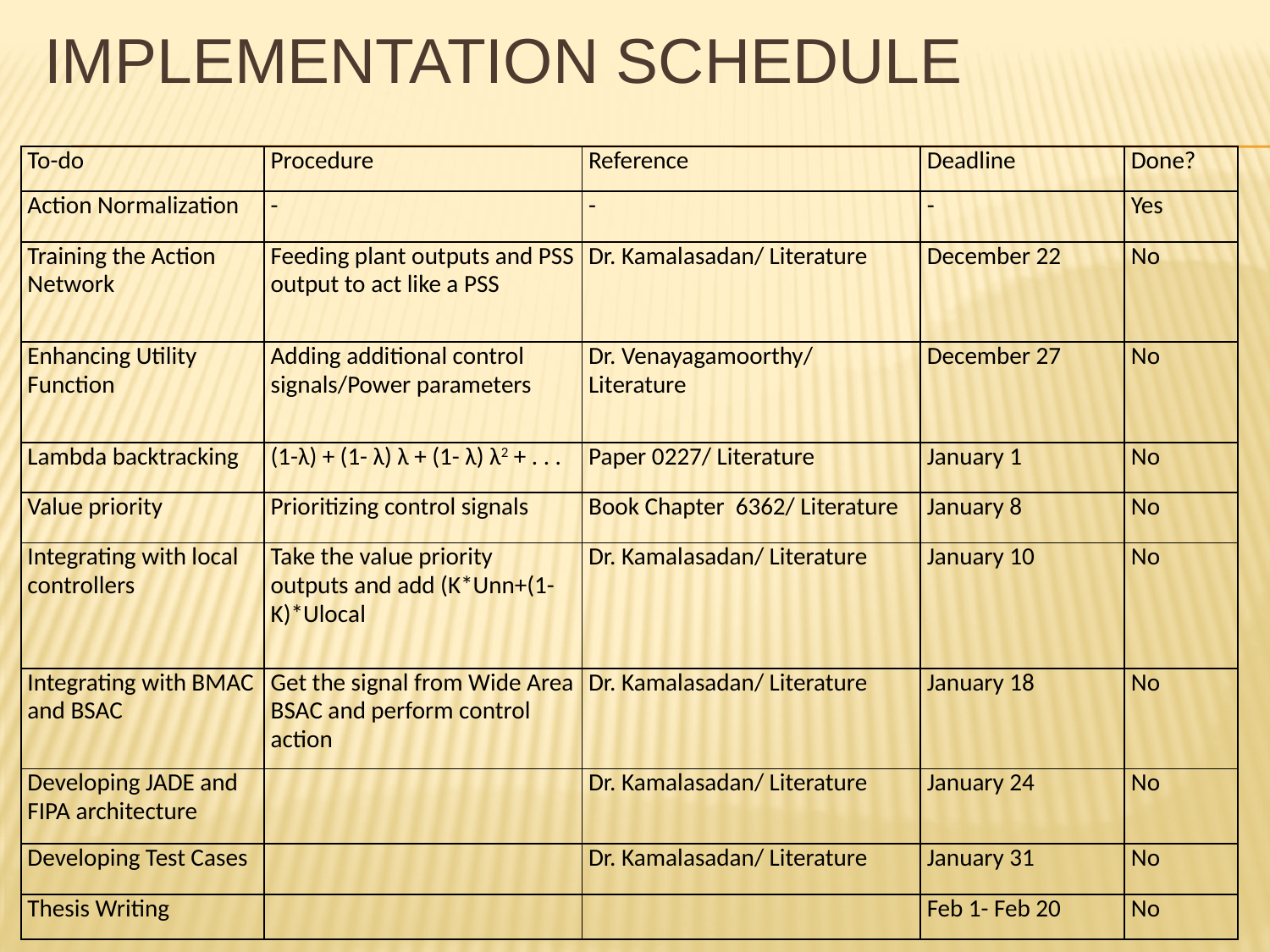

# Implementation schedule
| To-do | Procedure | Reference | Deadline | Done? |
| --- | --- | --- | --- | --- |
| Action Normalization | - | - | - | Yes |
| Training the Action Network | Feeding plant outputs and PSS output to act like a PSS | Dr. Kamalasadan/ Literature | December 22 | No |
| Enhancing Utility Function | Adding additional control signals/Power parameters | Dr. Venayagamoorthy/ Literature | December 27 | No |
| Lambda backtracking | (1-λ) + (1- λ) λ + (1- λ) λ2 + . . . | Paper 0227/ Literature | January 1 | No |
| Value priority | Prioritizing control signals | Book Chapter 6362/ Literature | January 8 | No |
| Integrating with local controllers | Take the value priority outputs and add (K\*Unn+(1-K)\*Ulocal | Dr. Kamalasadan/ Literature | January 10 | No |
| Integrating with BMAC and BSAC | Get the signal from Wide Area BSAC and perform control action | Dr. Kamalasadan/ Literature | January 18 | No |
| Developing JADE and FIPA architecture |  | Dr. Kamalasadan/ Literature | January 24 | No |
| Developing Test Cases |  | Dr. Kamalasadan/ Literature | January 31 | No |
| Thesis Writing |  |  | Feb 1- Feb 20 | No |